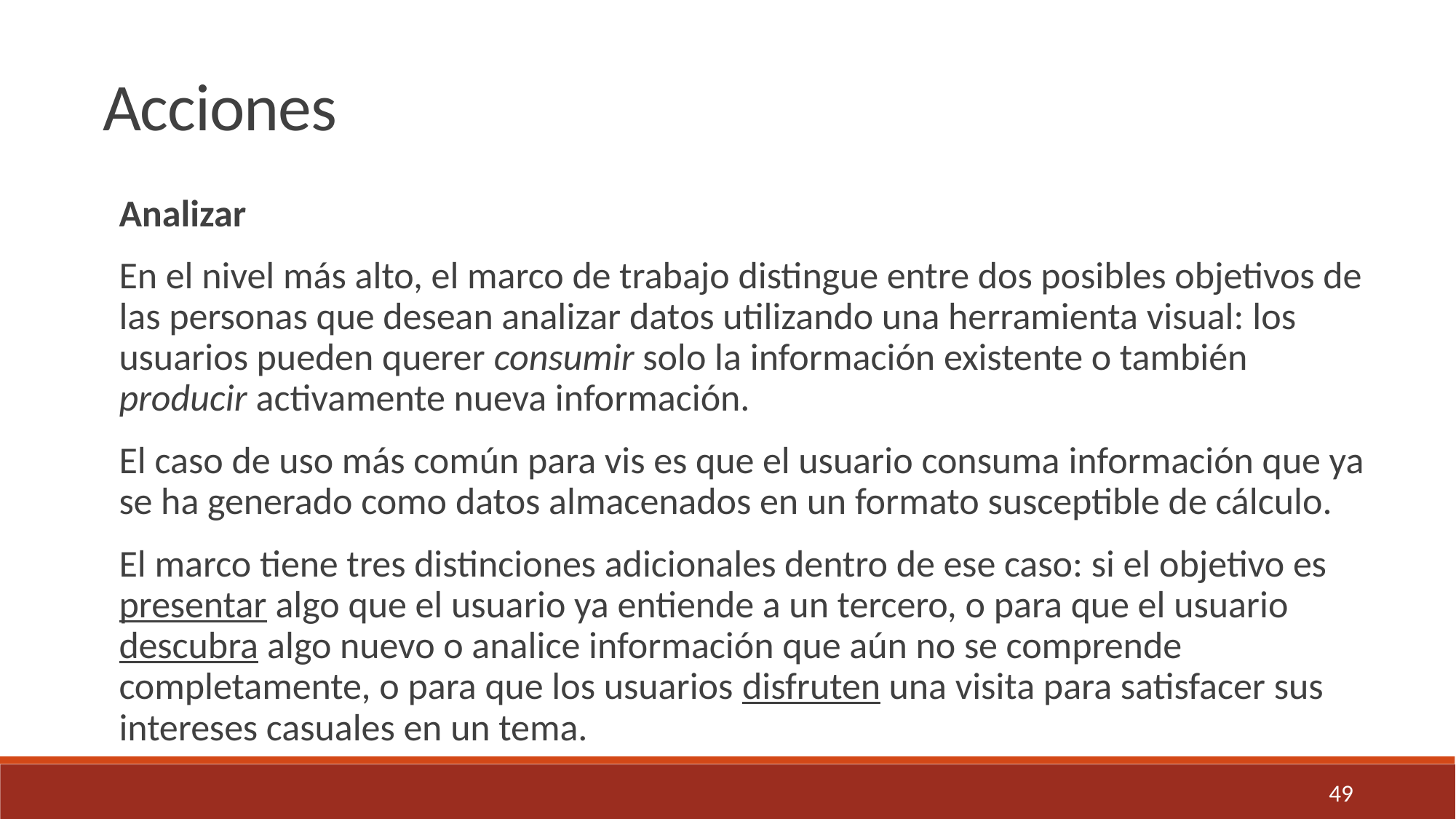

Acciones
Analizar
En el nivel más alto, el marco de trabajo distingue entre dos posibles objetivos de las personas que desean analizar datos utilizando una herramienta visual: los usuarios pueden querer consumir solo la información existente o también producir activamente nueva información.
El caso de uso más común para vis es que el usuario consuma información que ya se ha generado como datos almacenados en un formato susceptible de cálculo.
El marco tiene tres distinciones adicionales dentro de ese caso: si el objetivo es presentar algo que el usuario ya entiende a un tercero, o para que el usuario descubra algo nuevo o analice información que aún no se comprende completamente, o para que los usuarios disfruten una visita para satisfacer sus intereses casuales en un tema.
49